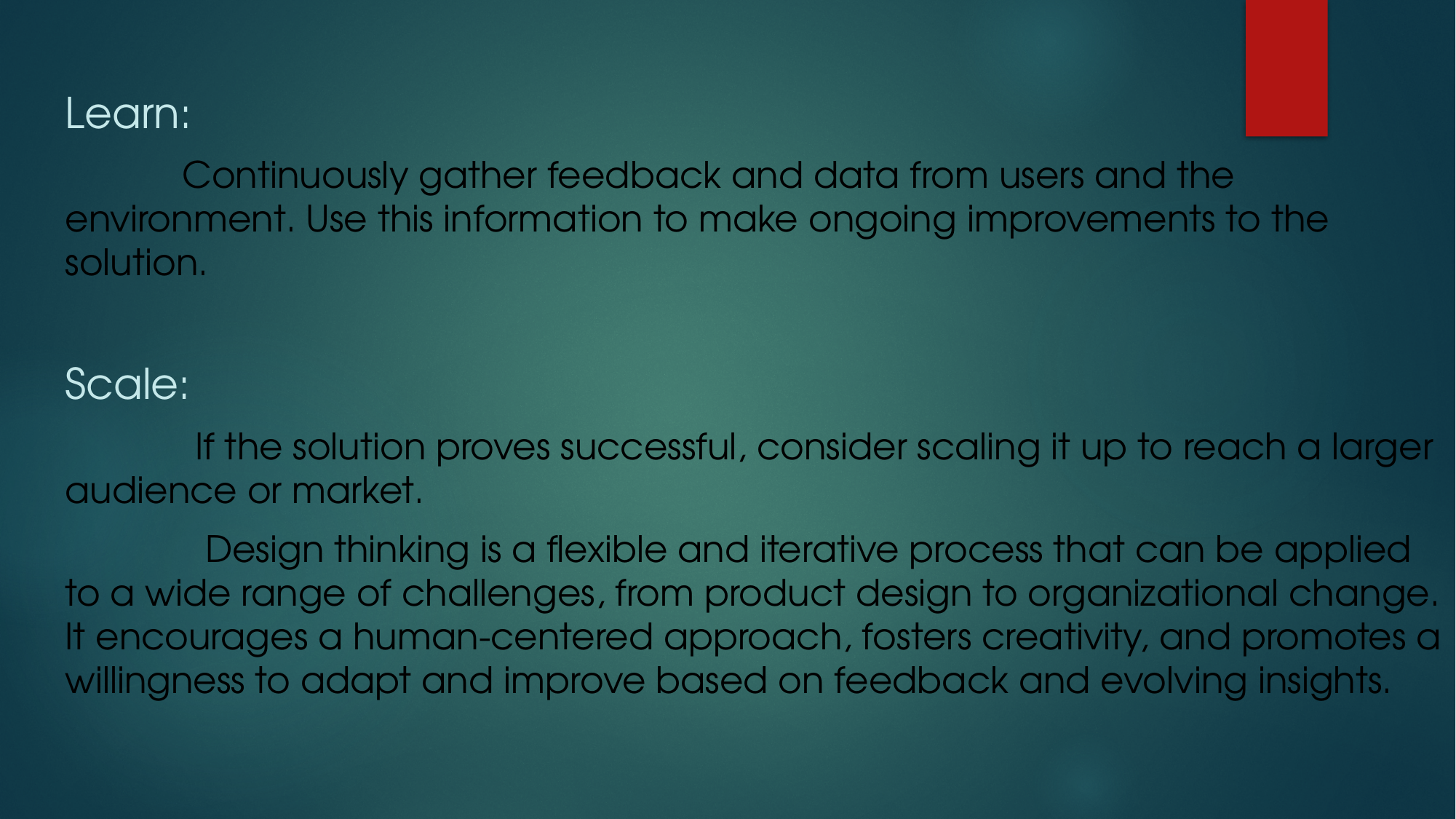

Learn:
              Continuously gather feedback and data from users and the environment. Use this information to make ongoing improvements to the solution.

Scale:
             If the solution proves successful, consider scaling it up to reach a larger audience or market.
              Design thinking is a flexible and iterative process that can be applied to a wide range of challenges, from product design to organizational change. It encourages a human-centered approach, fosters creativity, and promotes a willingness to adapt and improve based on feedback and evolving insights.